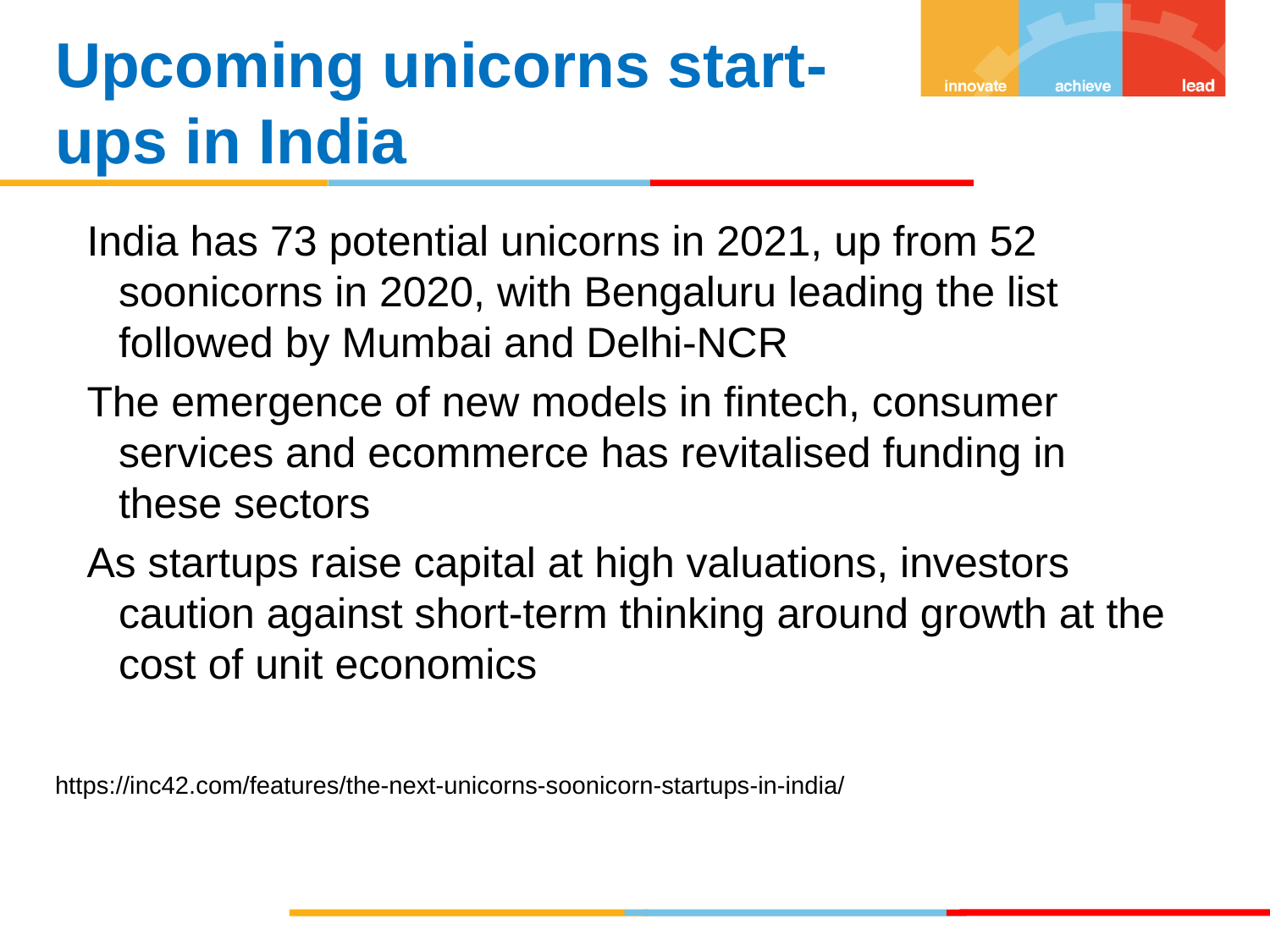

Upcoming unicorns start-ups in India
India has 73 potential unicorns in 2021, up from 52 soonicorns in 2020, with Bengaluru leading the list followed by Mumbai and Delhi-NCR
The emergence of new models in fintech, consumer services and ecommerce has revitalised funding in these sectors
As startups raise capital at high valuations, investors caution against short-term thinking around growth at the cost of unit economics
https://inc42.com/features/the-next-unicorns-soonicorn-startups-in-india/